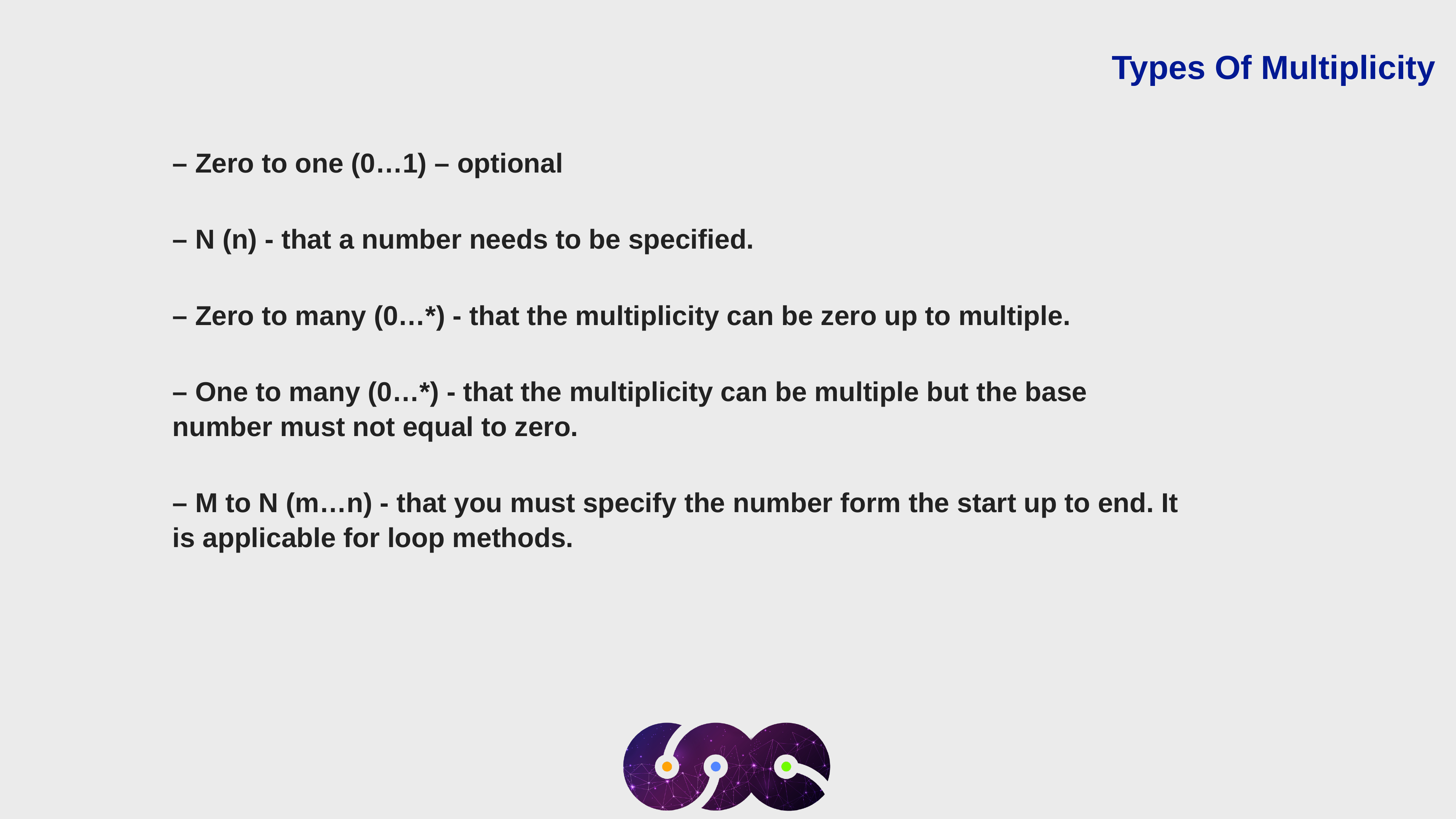

Types Of Multiplicity
– Zero to one (0…1) – optional
– N (n) - that a number needs to be specified.
– Zero to many (0…*) - that the multiplicity can be zero up to multiple.
– One to many (0…*) - that the multiplicity can be multiple but the base number must not equal to zero.
– M to N (m…n) - that you must specify the number form the start up to end. It is applicable for loop methods.